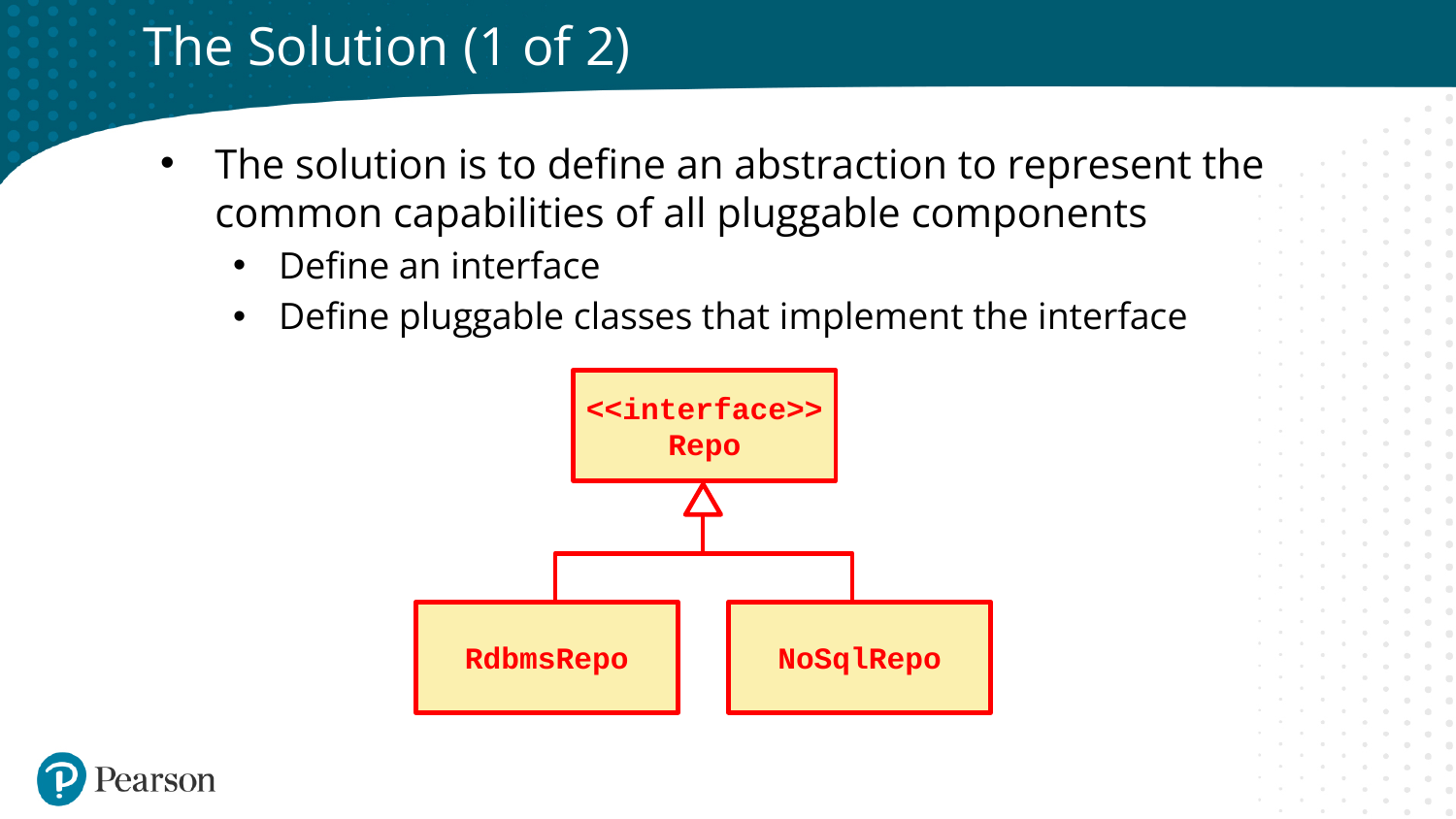

# The Solution (1 of 2)
The solution is to define an abstraction to represent the common capabilities of all pluggable components
Define an interface
Define pluggable classes that implement the interface

<<interface>>
Repo

RdbmsRepo
NoSqlRepo